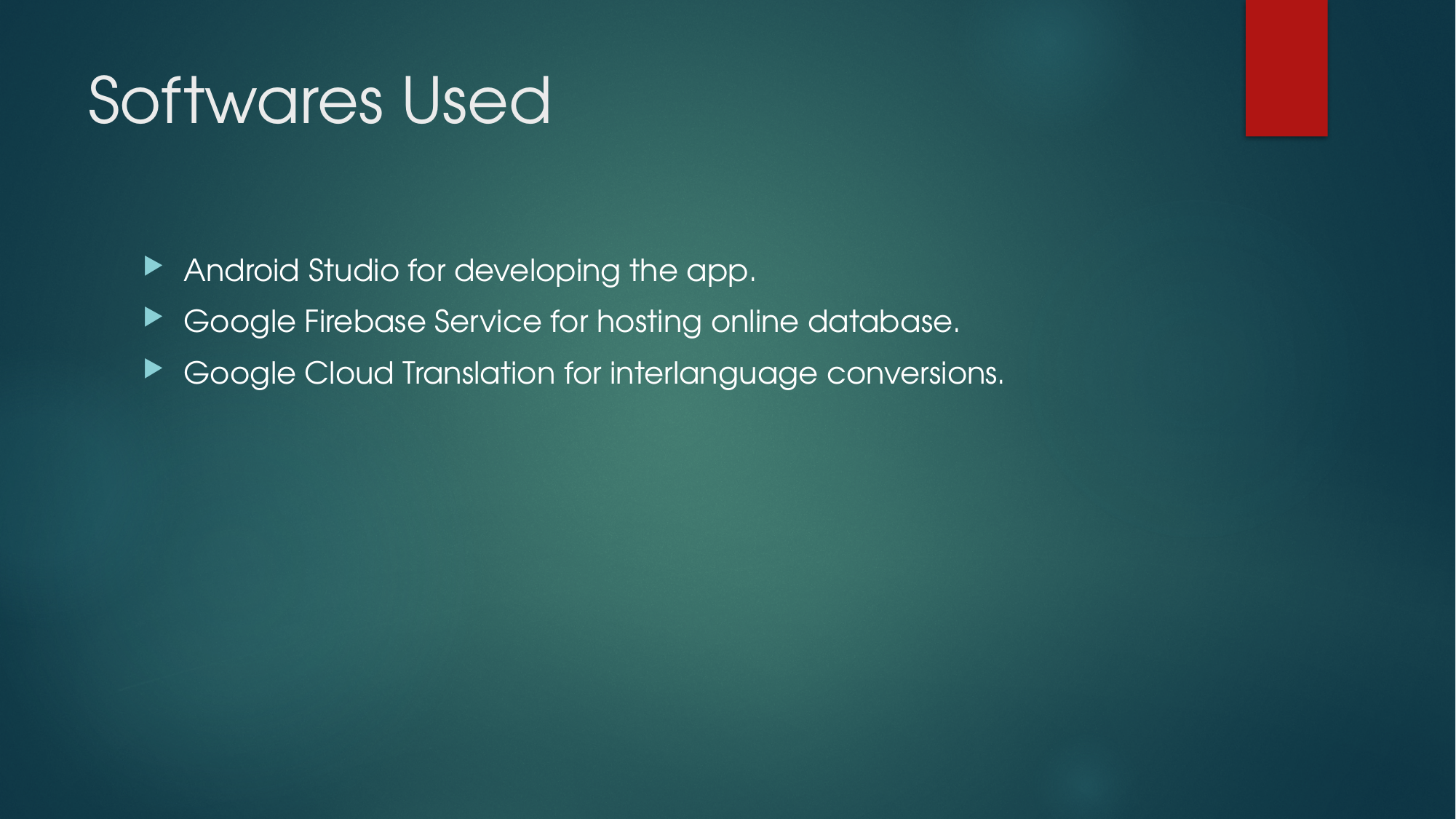

# Softwares Used
Android Studio for developing the app.
Google Firebase Service for hosting online database.
Google Cloud Translation for interlanguage conversions.